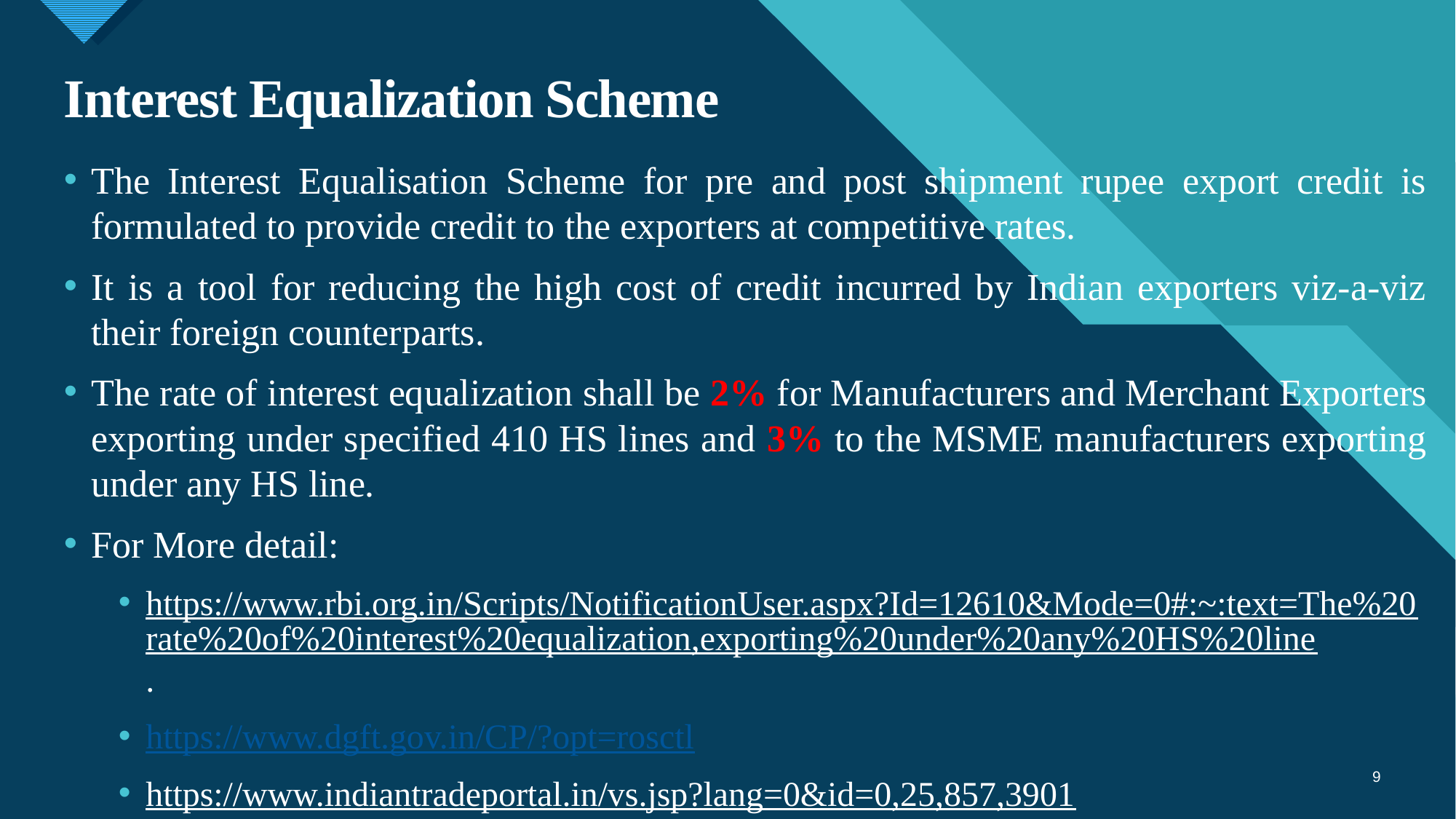

# Interest Equalization Scheme
The Interest Equalisation Scheme for pre and post shipment rupee export credit is formulated to provide credit to the exporters at competitive rates.
It is a tool for reducing the high cost of credit incurred by Indian exporters viz-a-viz their foreign counterparts.
The rate of interest equalization shall be 2% for Manufacturers and Merchant Exporters exporting under specified 410 HS lines and 3% to the MSME manufacturers exporting under any HS line.
For More detail:
https://www.rbi.org.in/Scripts/NotificationUser.aspx?Id=12610&Mode=0#:~:text=The%20rate%20of%20interest%20equalization,exporting%20under%20any%20HS%20line.
https://www.dgft.gov.in/CP/?opt=rosctl
https://www.indiantradeportal.in/vs.jsp?lang=0&id=0,25,857,3901
9